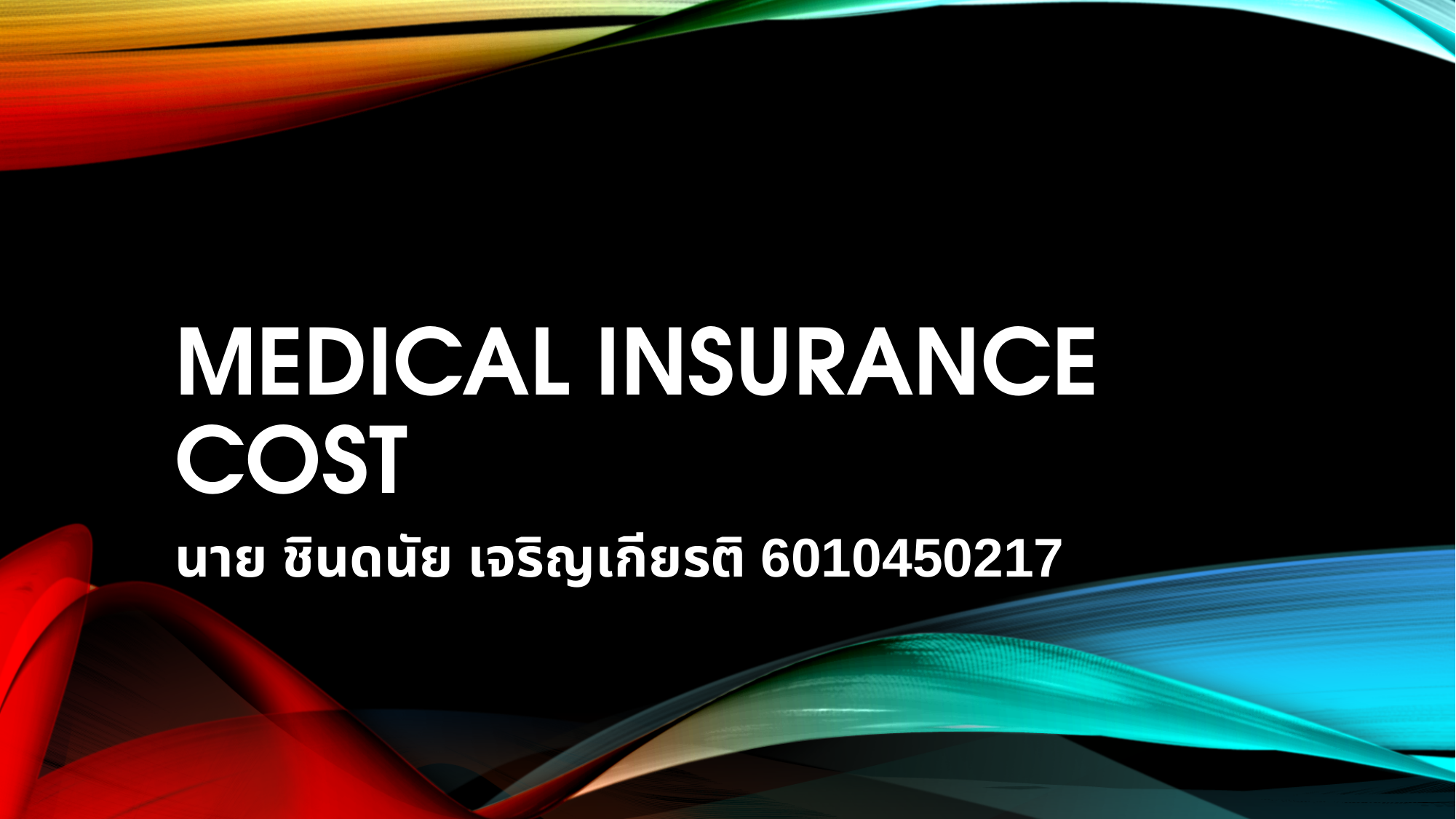

# Medical Insurance Cost
นาย ชินดนัย เจริญเกียรติ 6010450217